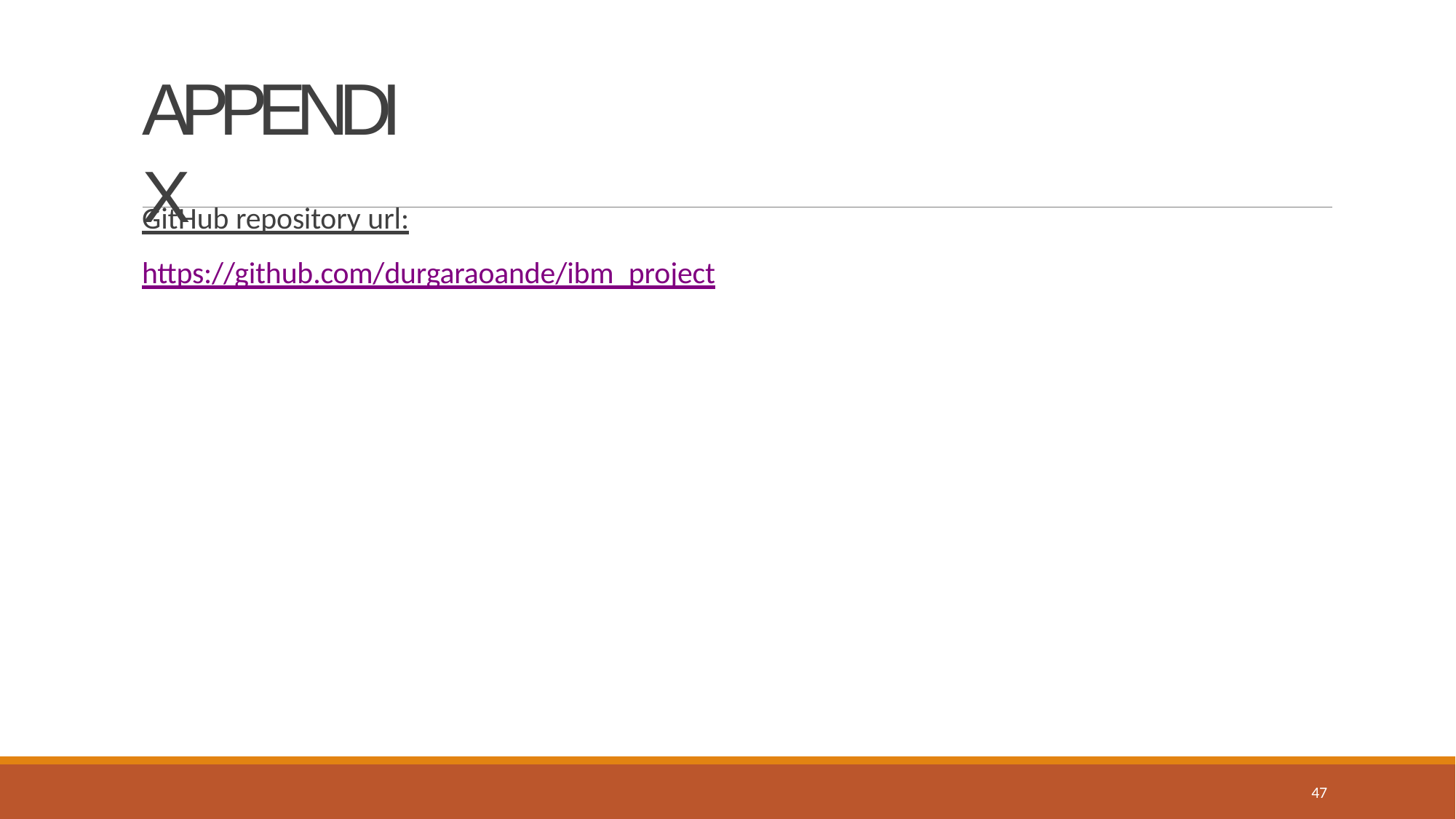

# APPENDIX
GitHub repository url:
https://github.com/durgaraoande/ibm_project

47